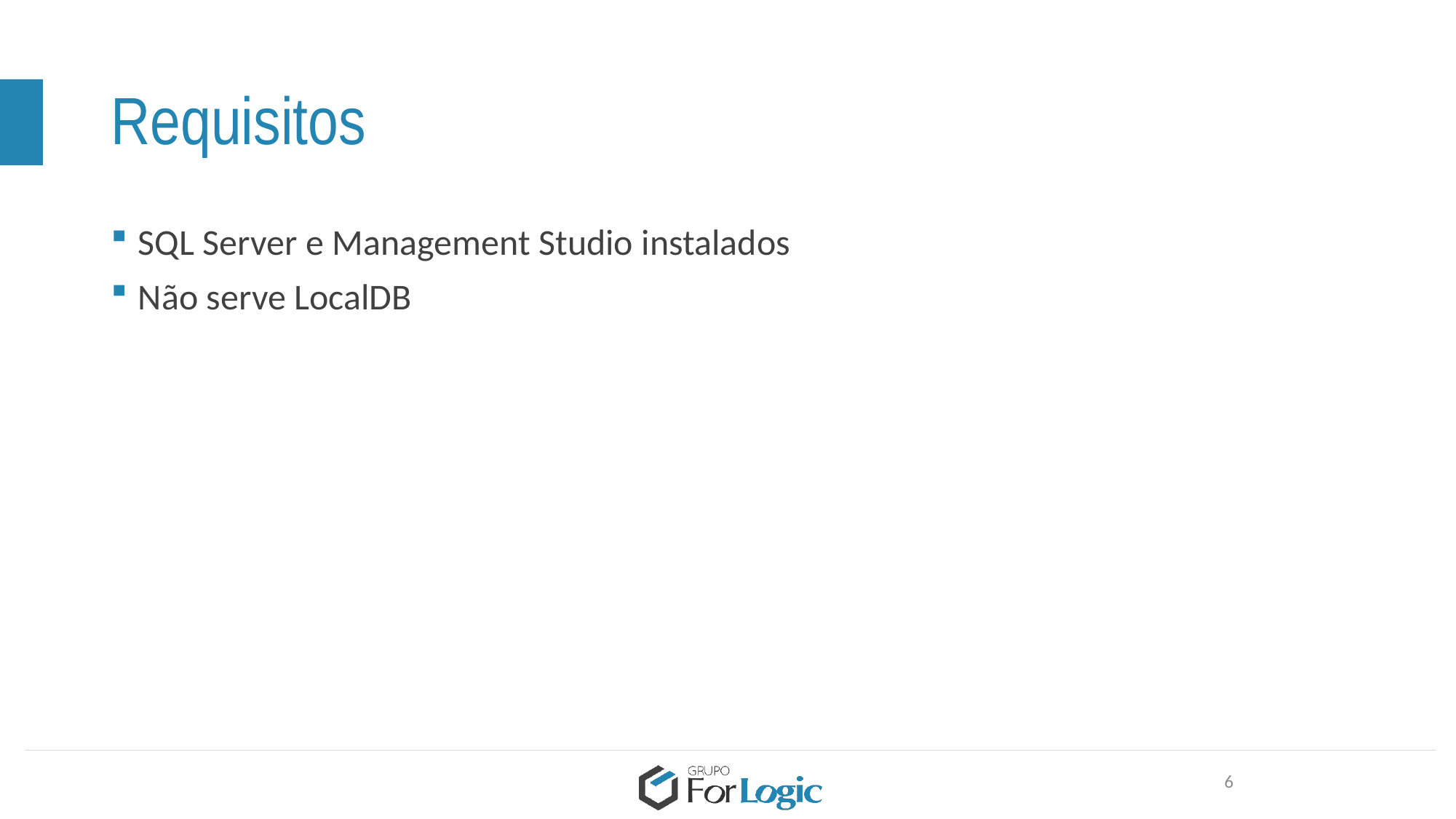

# Requisitos
SQL Server e Management Studio instalados
Não serve LocalDB

6